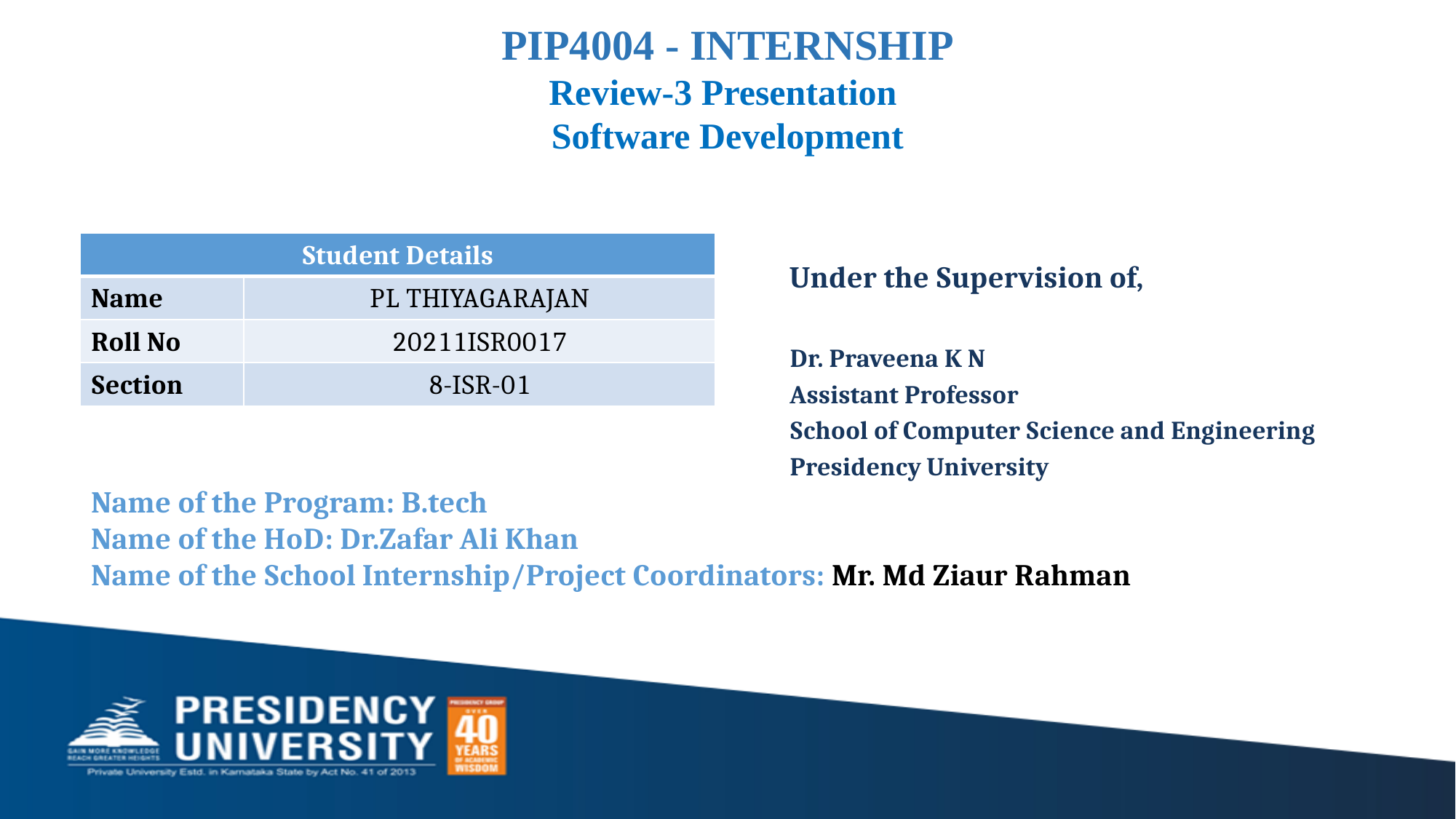

PIP4004 - INTERNSHIP
Review-3 Presentation
Software Development
| Student Details |  |
| --- | --- |
| Name | PL THIYAGARAJAN |
| Roll No | 20211ISR0017 |
| Section | 8-ISR-01 |
Under the Supervision of,

Dr. Praveena K N
Assistant Professor
School of Computer Science and Engineering
Presidency University

Name of the Program: B.tech
Name of the HoD: Dr.Zafar Ali Khan
Name of the School Internship/Project Coordinators: Mr. Md Ziaur Rahman